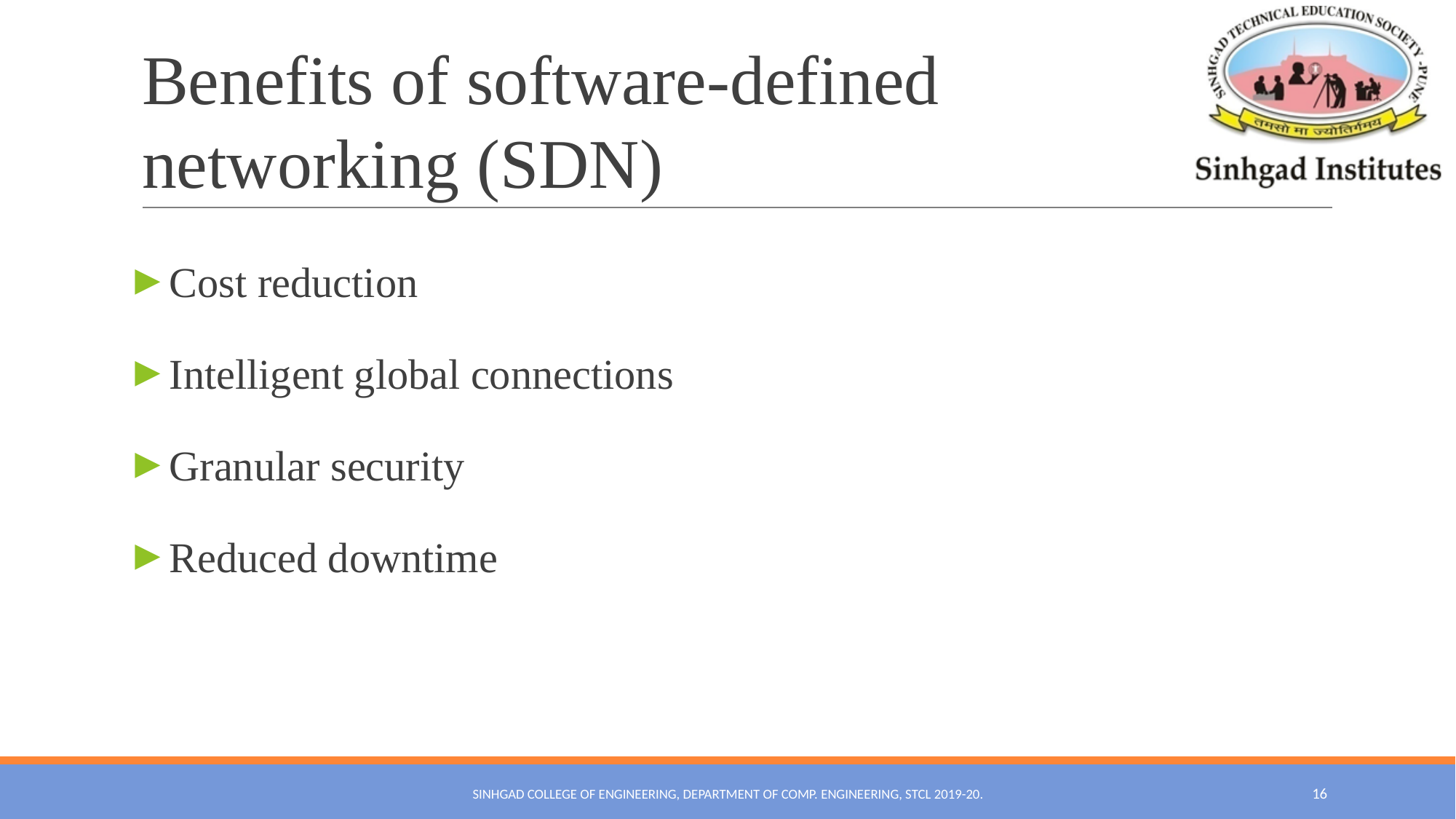

# Benefits of software-defined networking (SDN)
Cost reduction
Intelligent global connections
Granular security
Reduced downtime
SINHGAD COLLEGE OF ENGINEERING, DEPARTMENT OF COMP. ENGINEERING, STCL 2019-20.
16